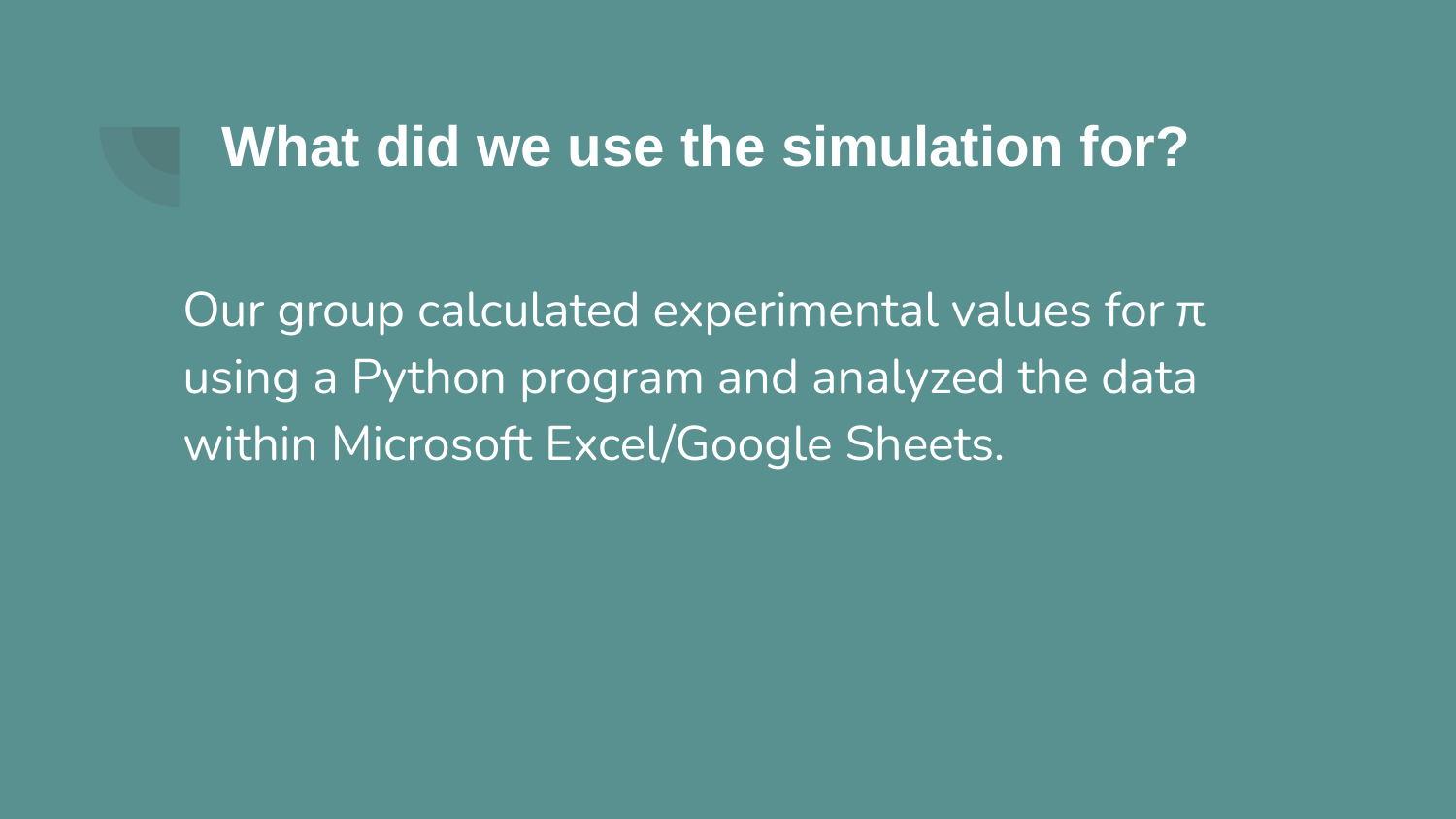

# What did we use the simulation for?
Our group calculated experimental values for π using a Python program and analyzed the data within Microsoft Excel/Google Sheets.